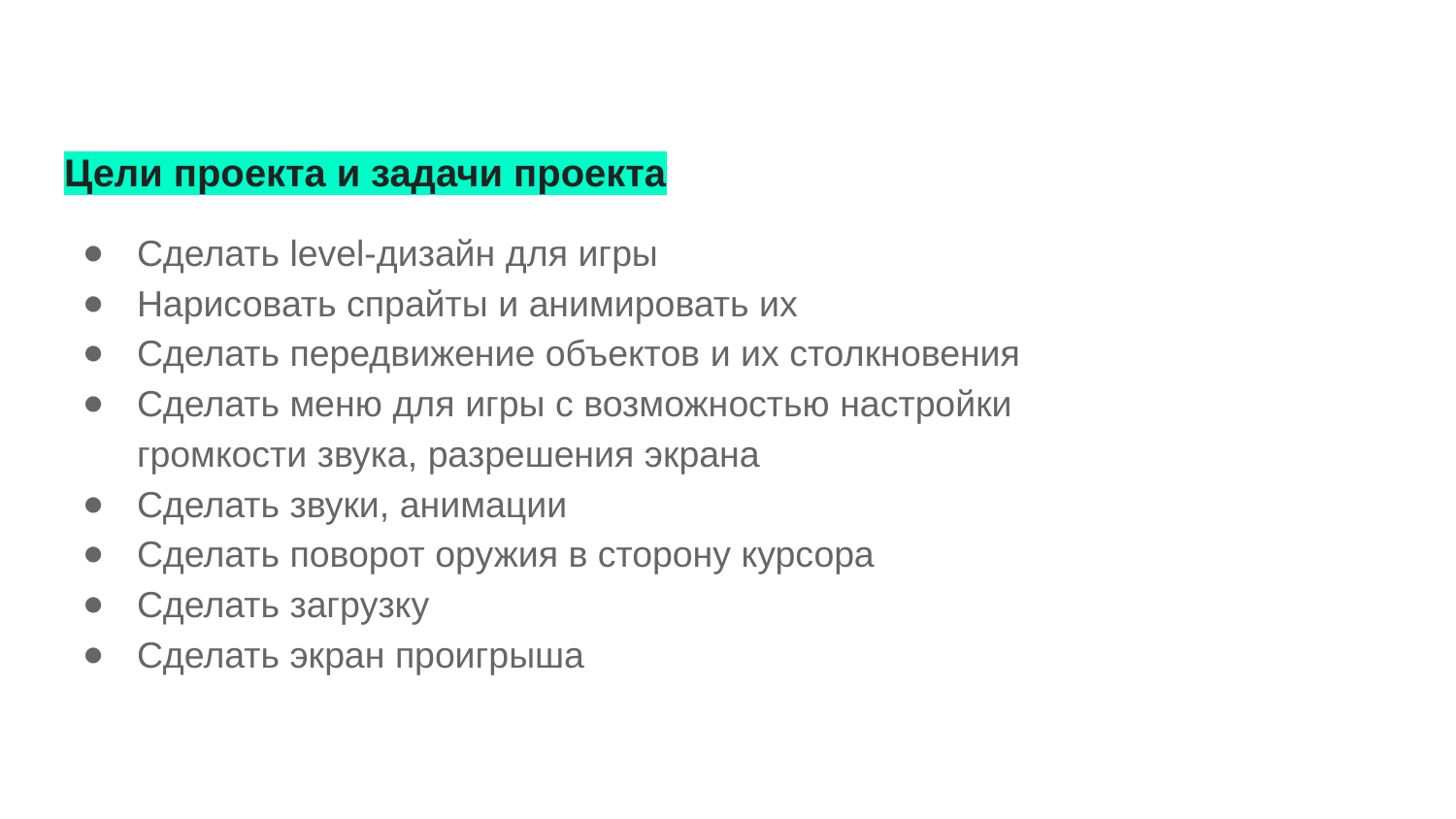

# Цели проекта и задачи проекта
Сделать level-дизайн для игры
Нарисовать спрайты и анимировать их
Сделать передвижение объектов и их столкновения
Сделать меню для игры с возможностью настройки громкости звука, разрешения экрана
Сделать звуки, анимации
Сделать поворот оружия в сторону курсора
Сделать загрузку
Сделать экран проигрыша